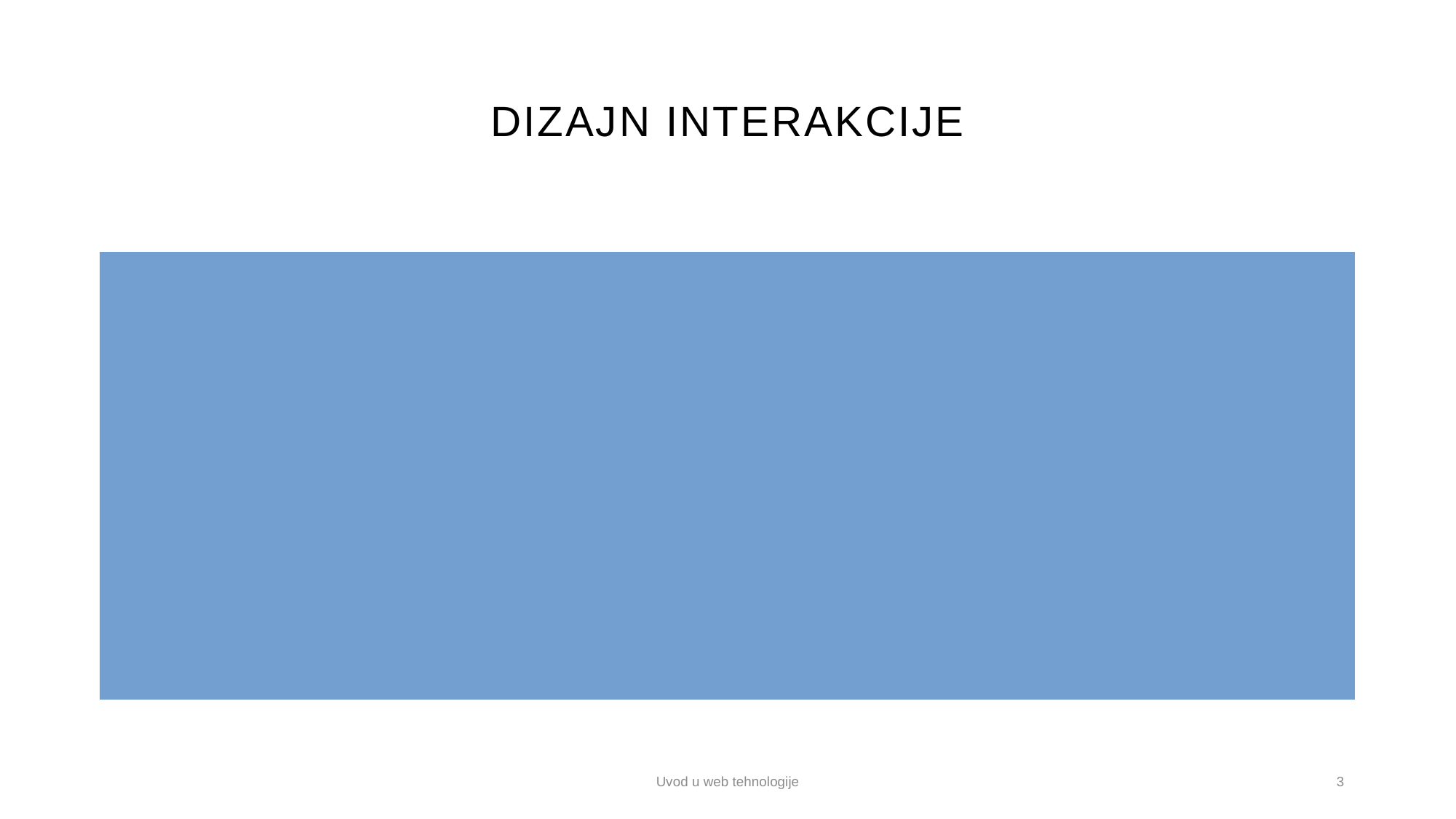

# Dizajn interakcije
Dizajn interakcije korisnika i proizvoda
Cilj: osmisliti interakcije koje nisu kompleksne za korisnike i koje prate načela upotrebljivosti
Interakcije su načini na koje korisnik “komunicira” s proizvodom
Važno je iskustvo korisnika
Uvod u web tehnologije
3